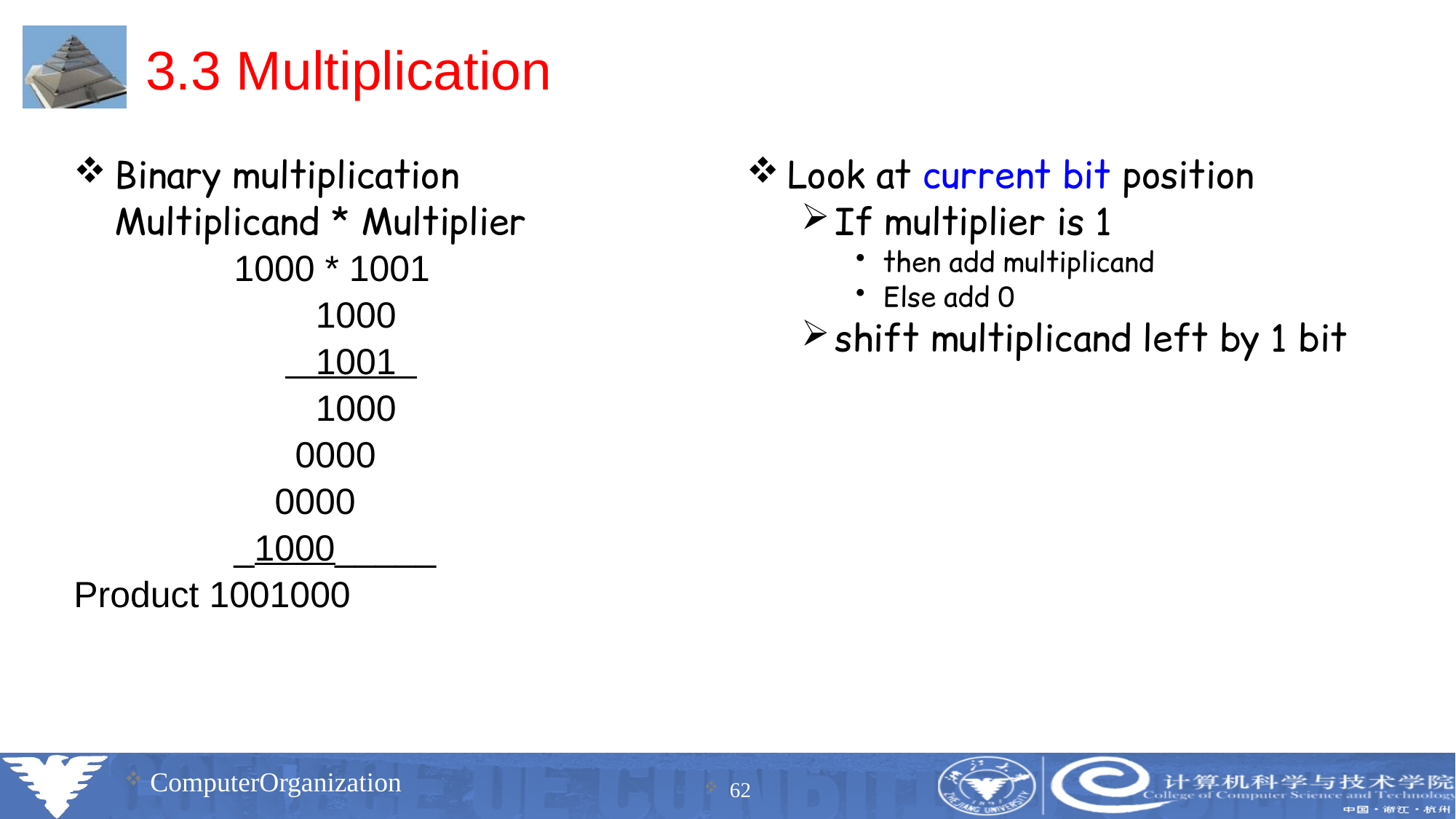

# 3.3 Multiplication
Binary multiplication
	Multiplicand * Multiplier
		 1000 * 1001
		         1000
		         1001
		         1000
		       0000
		     0000
		 _1000_____
Product 1001000
Look at current bit position
If multiplier is 1
then add multiplicand
Else add 0
shift multiplicand left by 1 bit